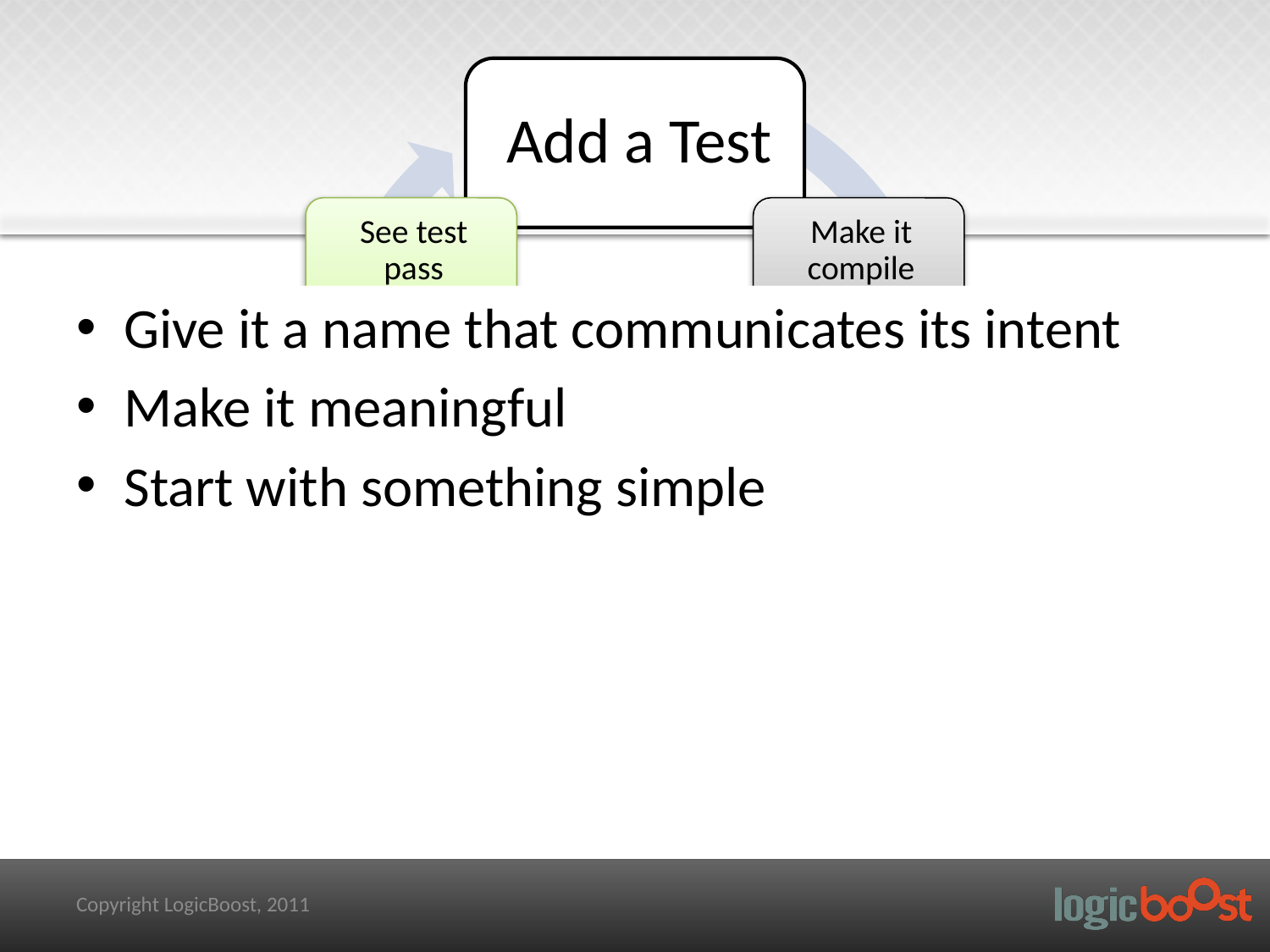

Add a Test
Make it compile
See test fail
Implement
See test pass
Refactor
See test pass
Give it a name that communicates its intent
Make it meaningful
Start with something simple
Copyright LogicBoost, 2011